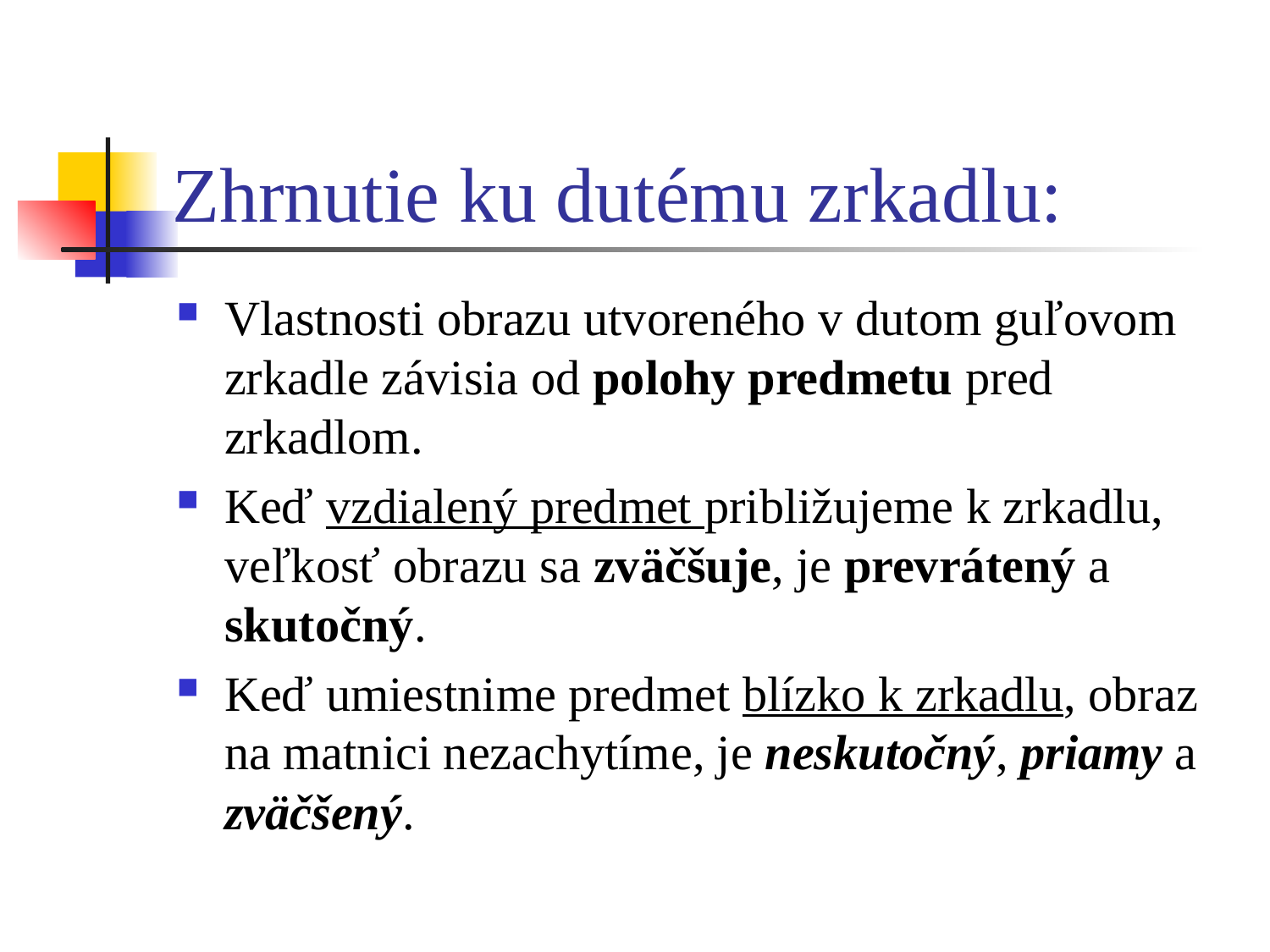

# Zhrnutie ku dutému zrkadlu:
Vlastnosti obrazu utvoreného v dutom guľovom zrkadle závisia od polohy predmetu pred zrkadlom.
Keď vzdialený predmet približujeme k zrkadlu, veľkosť obrazu sa zväčšuje, je prevrátený a skutočný.
Keď umiestnime predmet blízko k zrkadlu, obraz na matnici nezachytíme, je neskutočný, priamy a zväčšený.